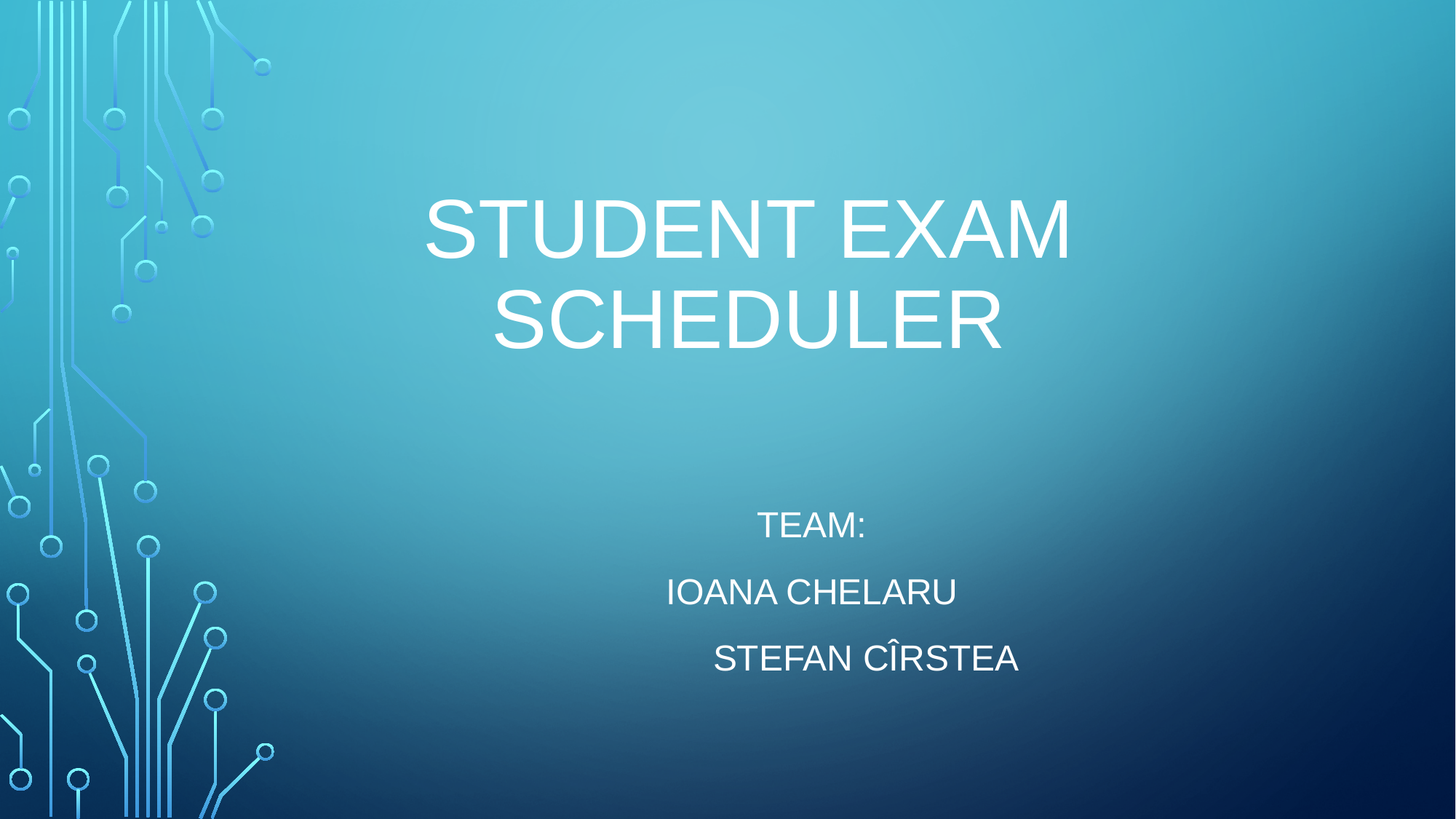

# Student exam scheduler
 	Team:
				Ioana Chelaru
		  		Stefan cîrstea